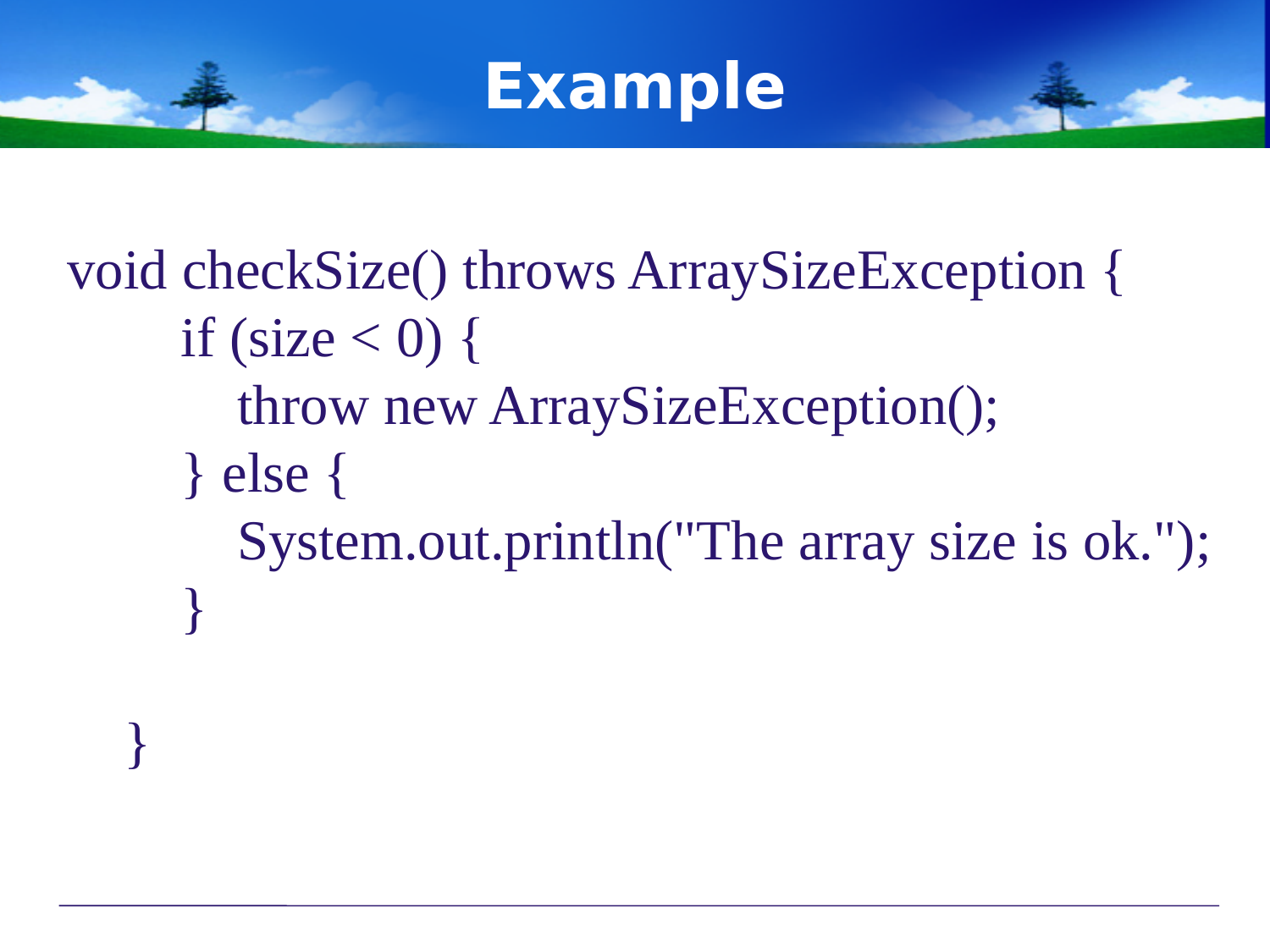

# Example
void checkSize() throws ArraySizeException {
        if (size < 0) {
            throw new ArraySizeException();
        } else {
            System.out.println("The array size is ok.");
        }

    }